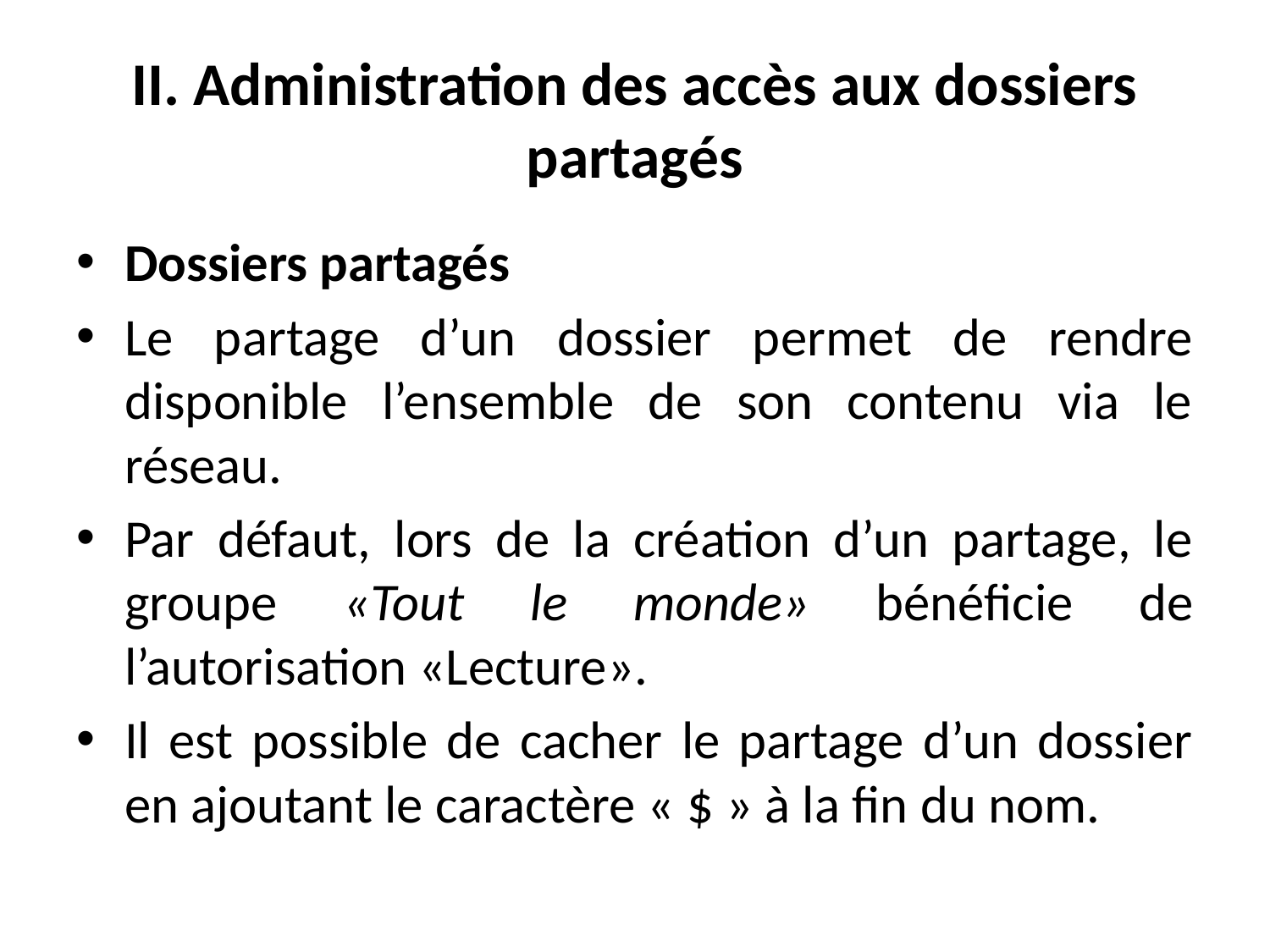

# II. Administration des accès aux dossiers partagés
Dossiers partagés
Le partage d’un dossier permet de rendre disponible l’ensemble de son contenu via le réseau.
Par défaut, lors de la création d’un partage, le groupe «Tout le monde» bénéficie de l’autorisation «Lecture».
Il est possible de cacher le partage d’un dossier en ajoutant le caractère « $ » à la fin du nom.